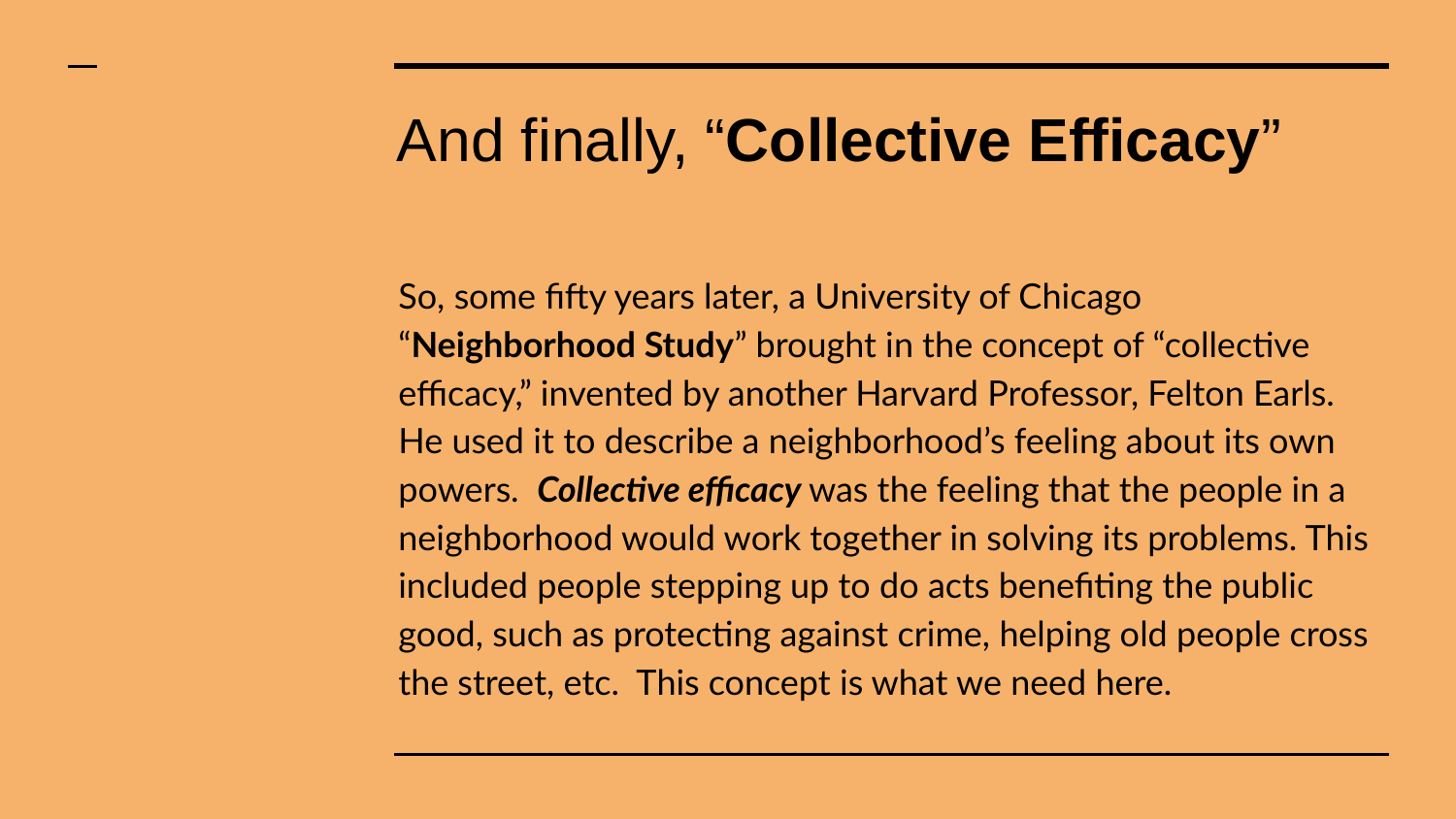

# And finally, “Collective Efficacy”
So, some fifty years later, a University of Chicago “Neighborhood Study” brought in the concept of “collective efficacy,” invented by another Harvard Professor, Felton Earls. He used it to describe a neighborhood’s feeling about its own powers.  Collective efficacy was the feeling that the people in a neighborhood would work together in solving its problems. This included people stepping up to do acts benefiting the public good, such as protecting against crime, helping old people cross the street, etc.  This concept is what we need here.